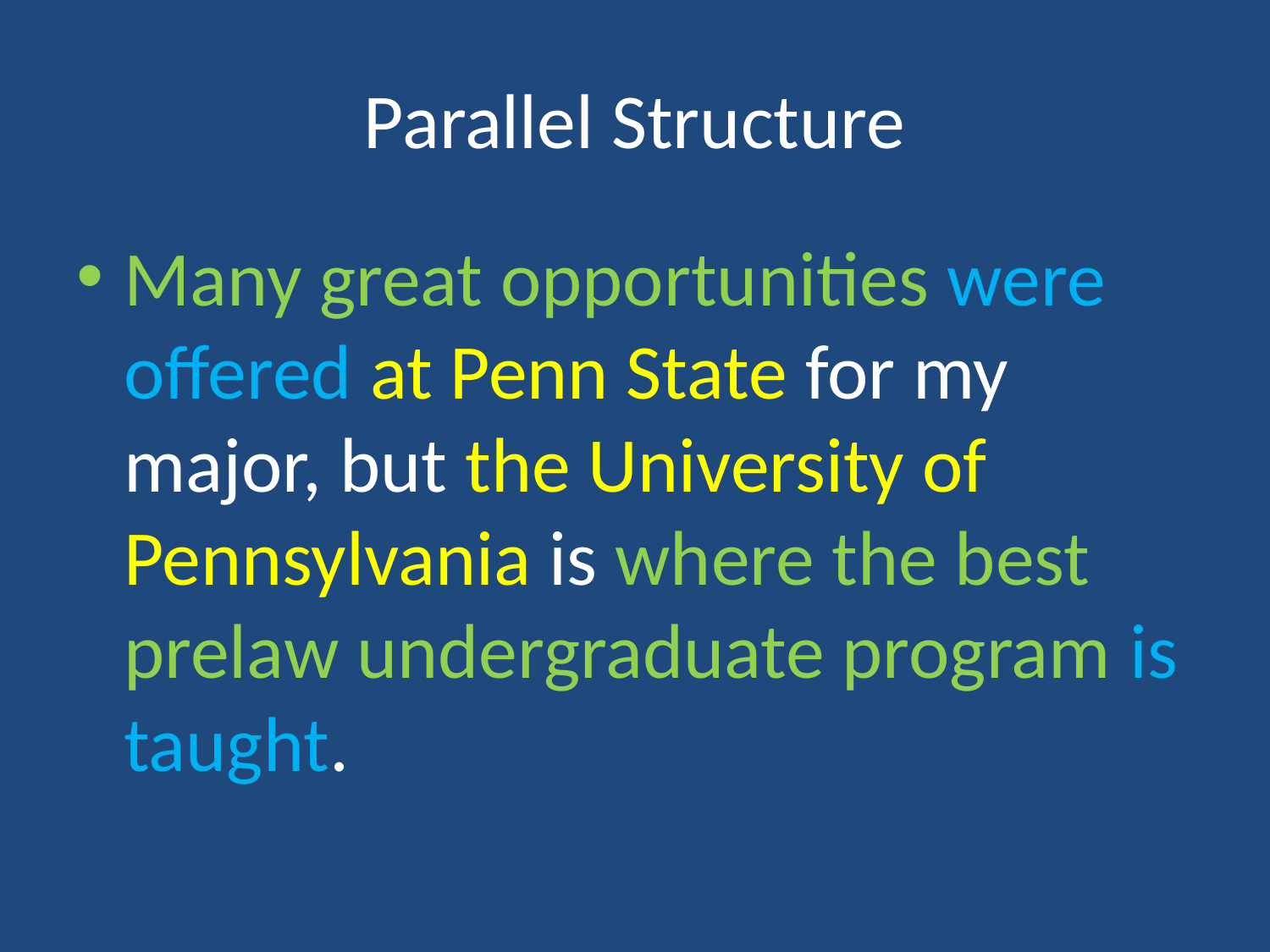

# Parallel Structure
Many great opportunities were offered at Penn State for my major, but the University of Pennsylvania is where the best prelaw undergraduate program is taught.